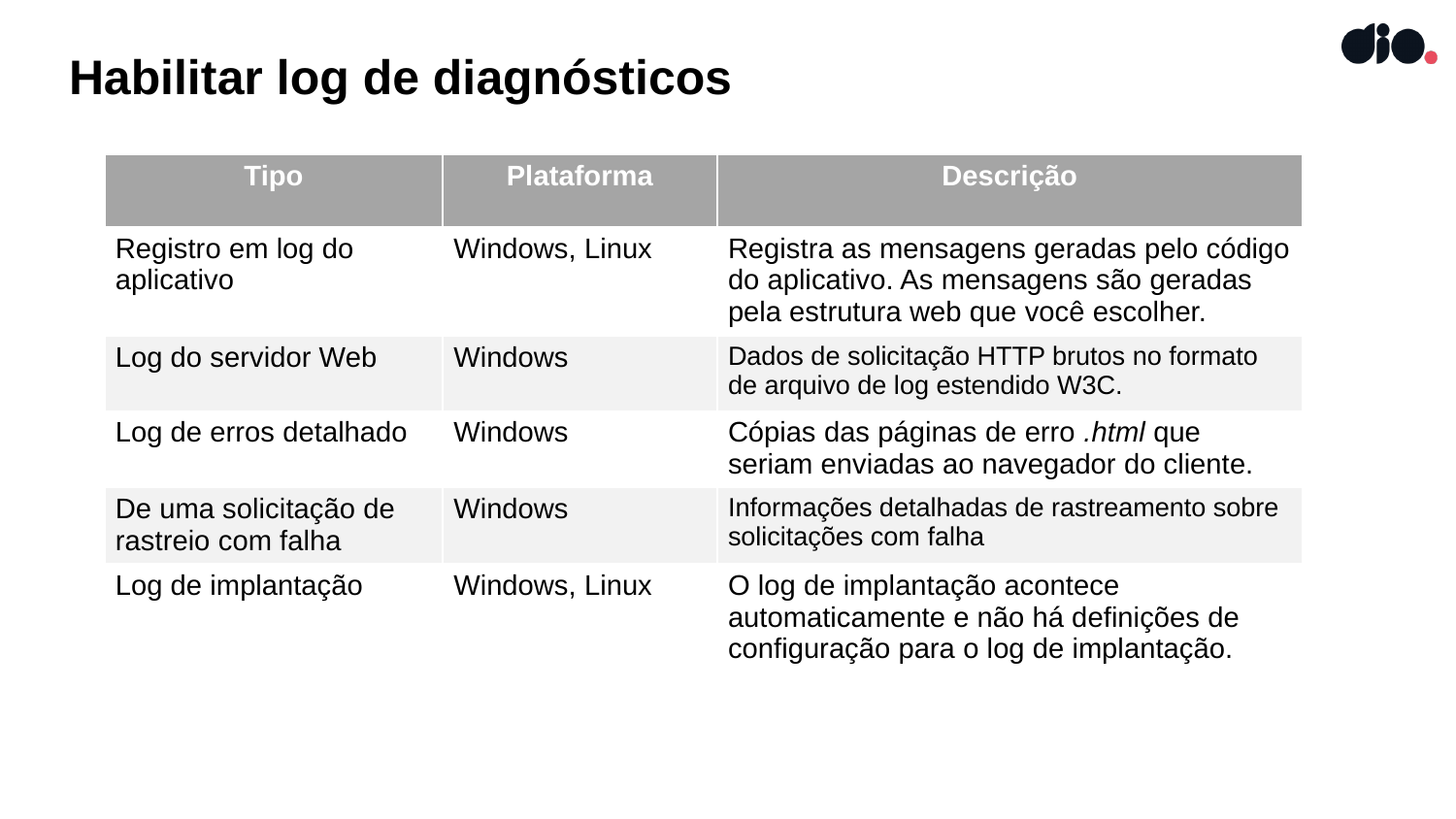

# Habilitar log de diagnósticos
| Tipo | Plataforma | Descrição |
| --- | --- | --- |
| Registro em log do aplicativo | Windows, Linux | Registra as mensagens geradas pelo código do aplicativo. As mensagens são geradas pela estrutura web que você escolher. |
| Log do servidor Web | Windows | Dados de solicitação HTTP brutos no formato de arquivo de log estendido W3C. |
| Log de erros detalhado | Windows | Cópias das páginas de erro .html que seriam enviadas ao navegador do cliente. |
| De uma solicitação de rastreio com falha | Windows | Informações detalhadas de rastreamento sobre solicitações com falha |
| Log de implantação | Windows, Linux | O log de implantação acontece automaticamente e não há definições de configuração para o log de implantação. |